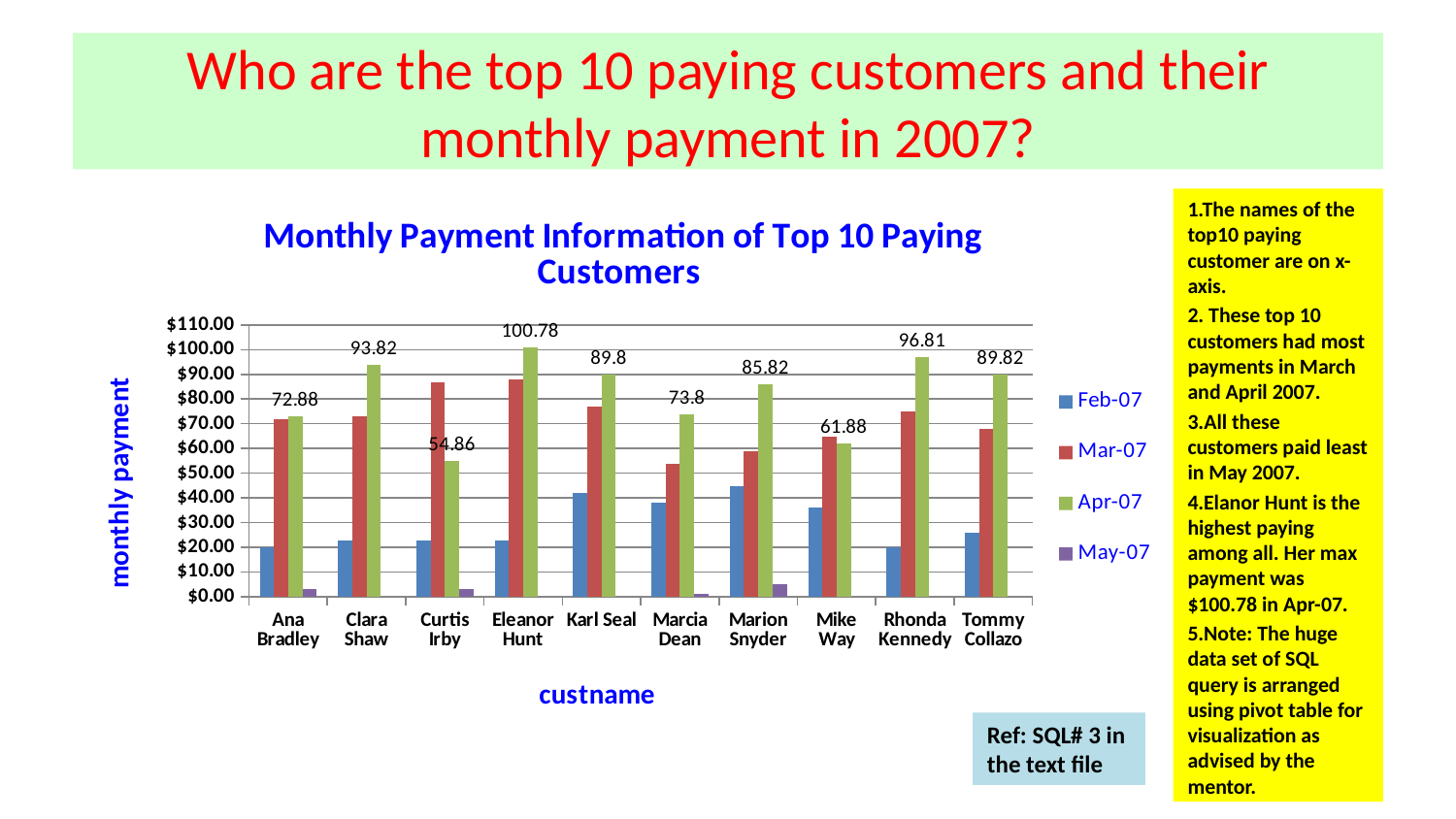

# Who are the top 10 paying customers and their monthly payment in 2007?
1.The names of the top10 paying customer are on x-axis.
2. These top 10 customers had most payments in March and April 2007.
3.All these customers paid least in May 2007.
4.Elanor Hunt is the  highest paying among all. Her max payment was $100.78 in Apr-07.
5.Note: The huge data set of SQL query is arranged using pivot table for visualization as advised by the mentor.

### Chart: Monthly Payment Information of Top 10 Paying Customers

| Category | Feb-07 | Mar-07 | Apr-07 | May-07 |
|---|---|---|---|---|
| Ana Bradley | 19.96 | 71.84 | 72.88 | 2.99 |
| Clara Shaw | 22.94 | 72.84 | 93.82 | None |
| Curtis Irby | 22.94 | 86.83 | 54.86 | 2.99 |
| Eleanor Hunt | 22.95 | 87.82 | 100.78 | None |
| Karl Seal | 41.91 | 76.87 | 89.8 | None |
| Marcia Dean | 37.92 | 53.9 | 73.8 | 0.99 |
| Marion Snyder | 44.92 | 58.88 | 85.82 | 4.99 |
| Mike Way | 35.94 | 64.85 | 61.88 | None |
| Rhonda Kennedy | 19.96 | 74.85 | 96.81 | None |
| Tommy Collazo | 25.93 | 67.88 | 89.82 | None |
Ref: SQL# 3 in the text file